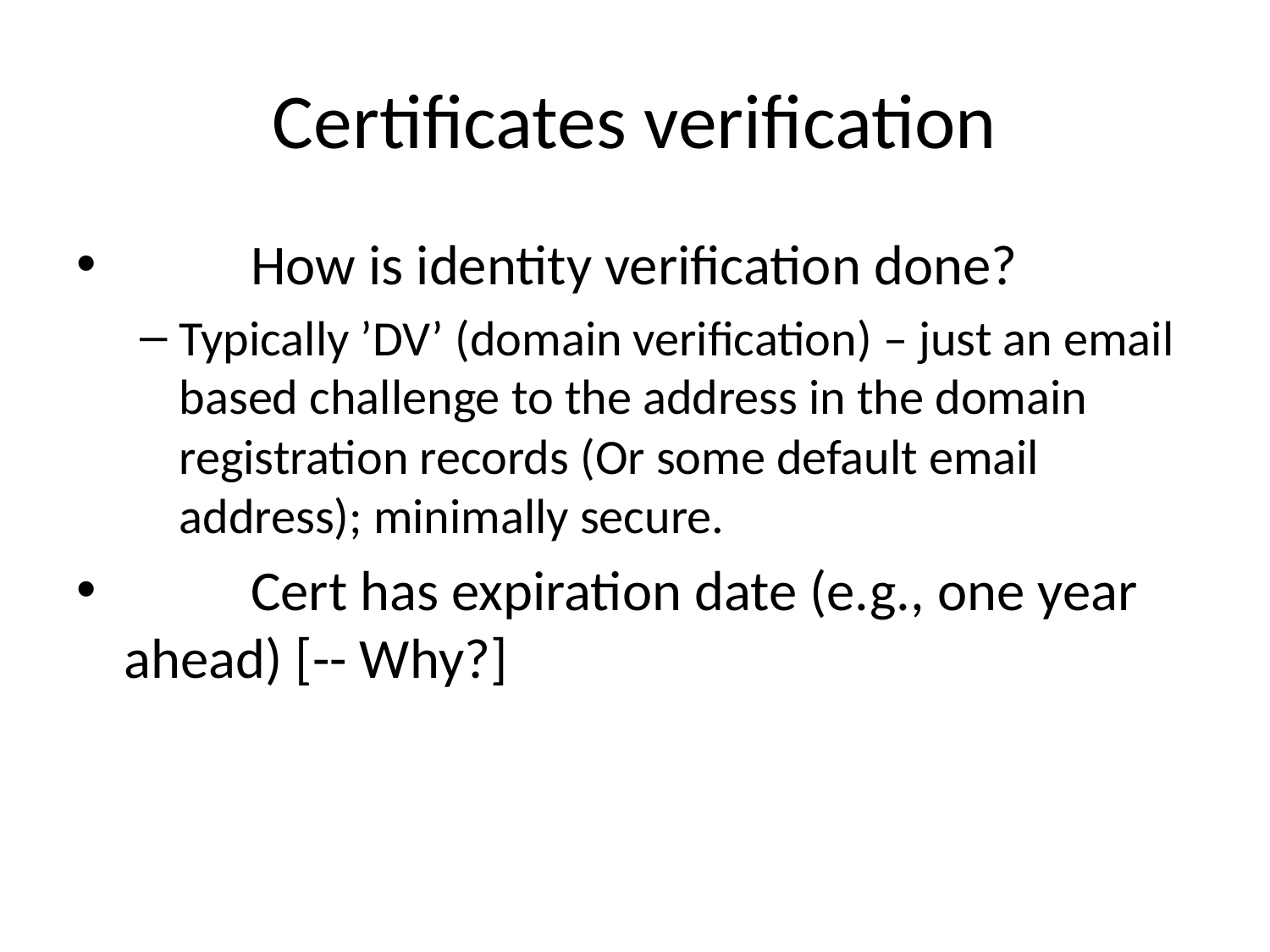

# Certificates verification
	How is identity verification done?
Typically ’DV’ (domain verification) – just an email based challenge to the address in the domain registration records (Or some default email address); minimally secure.
	Cert has expiration date (e.g., one year ahead) [-- Why?]